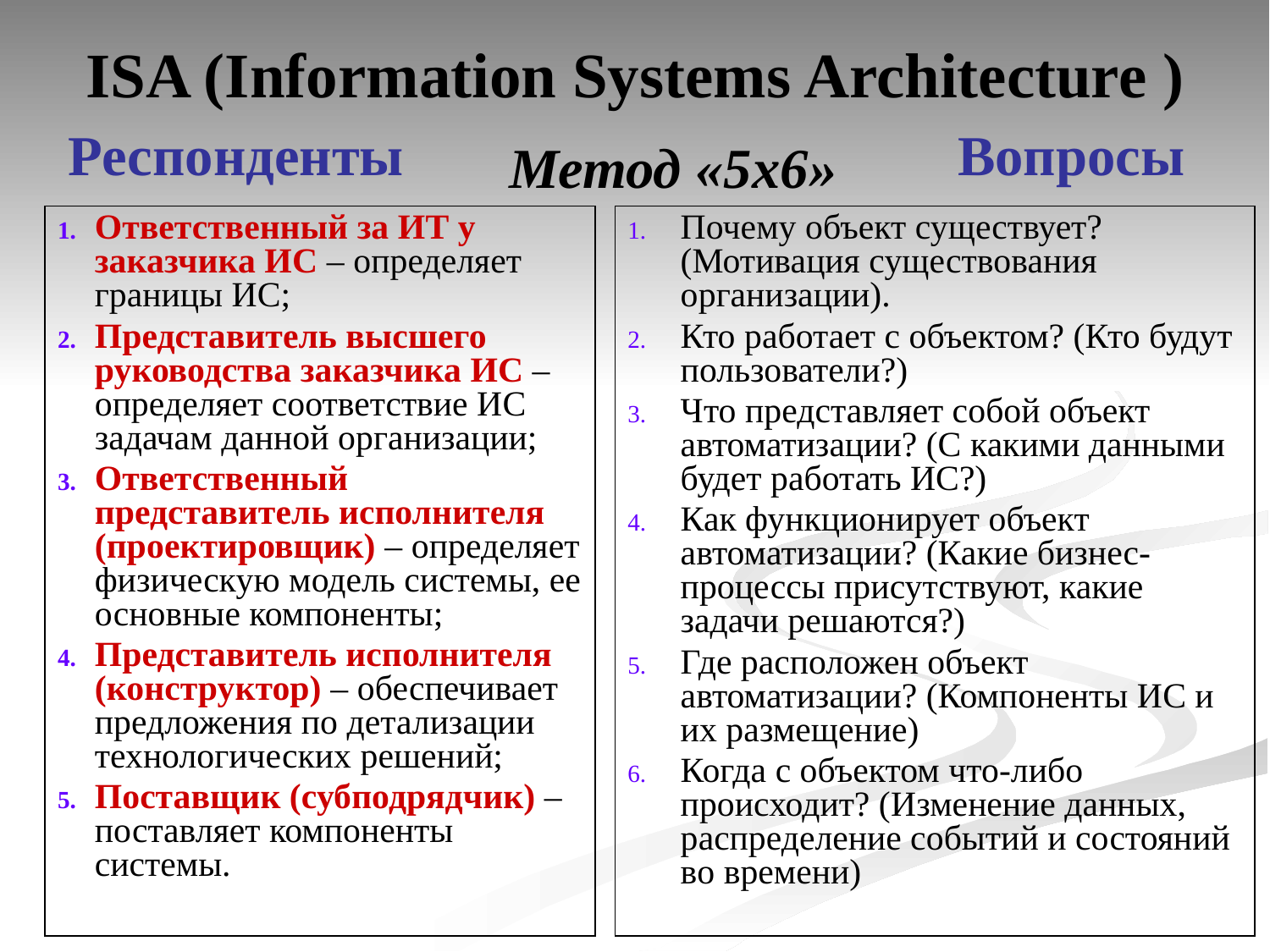

# ISA (Information Systems Architecture )
Респонденты
Метод «5х6»
Вопросы
Ответственный за ИТ у заказчика ИС – определяет границы ИС;
Представитель высшего руководства заказчика ИС – определяет соответствие ИС задачам данной организации;
Ответственный представитель исполнителя (проектировщик) – определяет физическую модель системы, ее основные компоненты;
Представитель исполнителя (конструктор) – обеспечивает предложения по детализации технологических решений;
Поставщик (субподрядчик) – поставляет компоненты системы.
Почему объект существует? (Мотивация существования организации).
Кто работает с объектом? (Кто будут пользователи?)
Что представляет собой объект автоматизации? (С какими данными будет работать ИС?)
Как функционирует объект автоматизации? (Какие бизнес-процессы присутствуют, какие задачи решаются?)
Где расположен объект автоматизации? (Компоненты ИС и их размещение)
Когда с объектом что-либо происходит? (Изменение данных, распределение событий и состояний во времени)